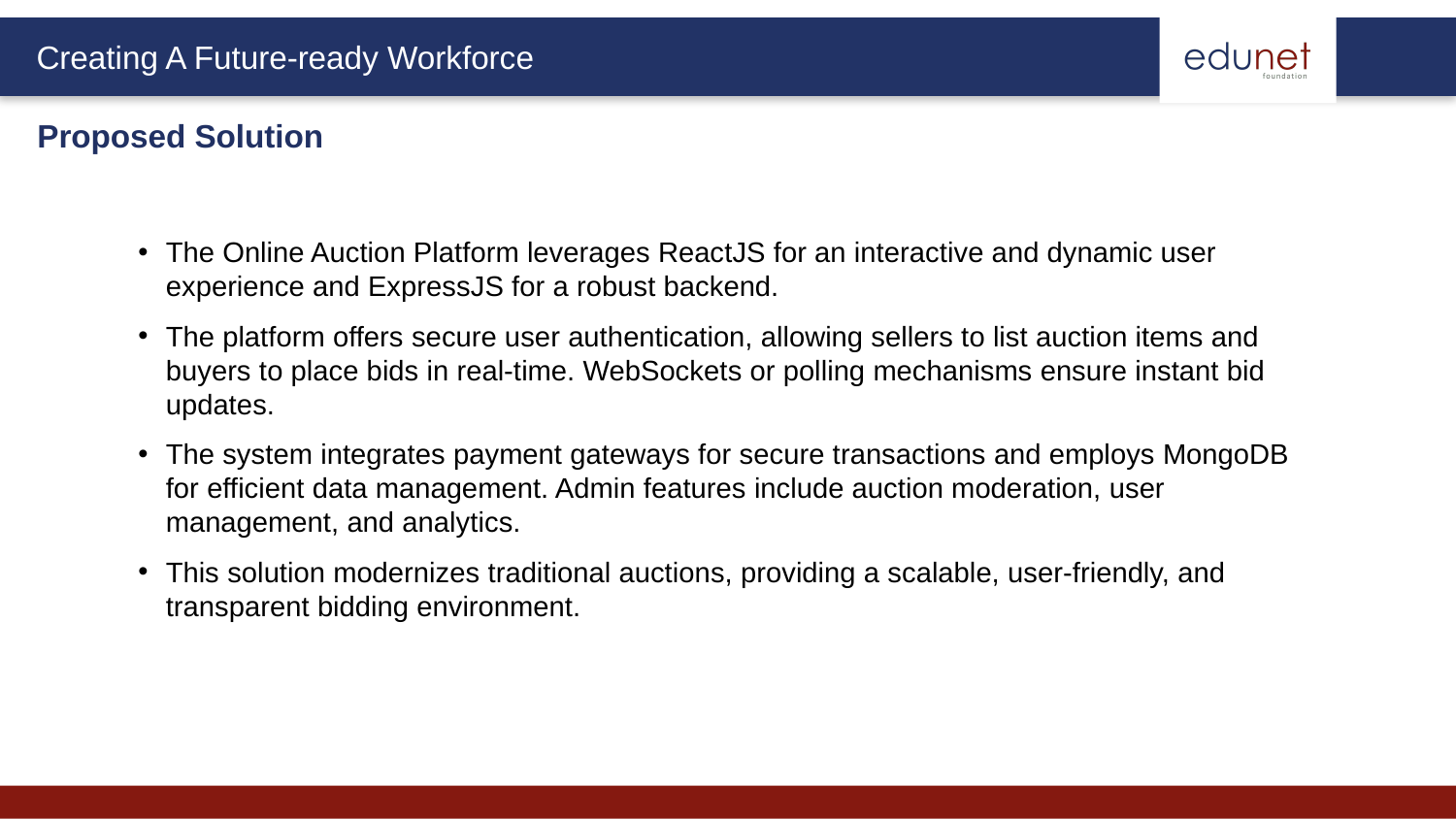

Proposed Solution
The Online Auction Platform leverages ReactJS for an interactive and dynamic user experience and ExpressJS for a robust backend.
The platform offers secure user authentication, allowing sellers to list auction items and buyers to place bids in real-time. WebSockets or polling mechanisms ensure instant bid updates.
The system integrates payment gateways for secure transactions and employs MongoDB for efficient data management. Admin features include auction moderation, user management, and analytics.
This solution modernizes traditional auctions, providing a scalable, user-friendly, and transparent bidding environment.